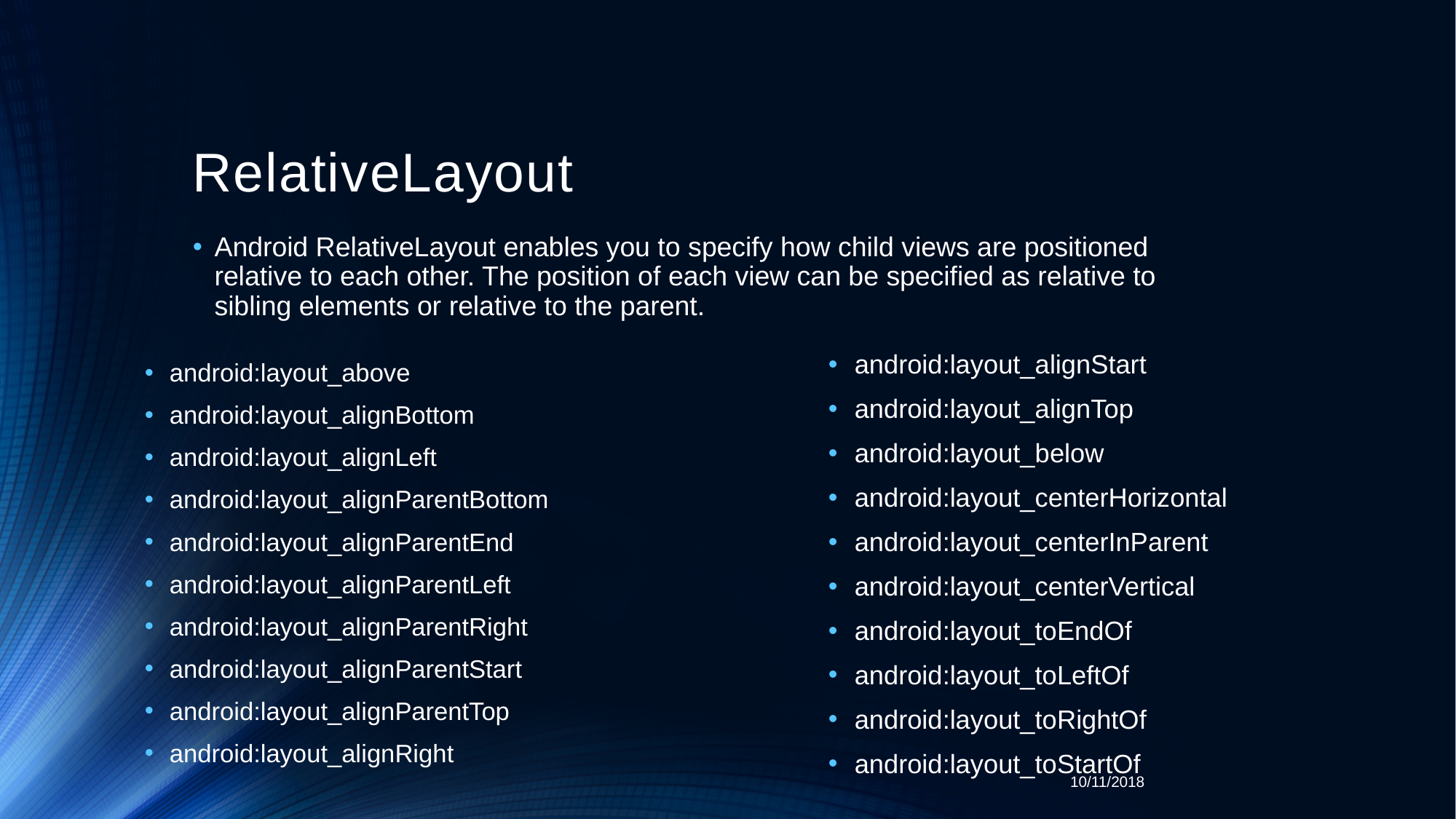

# RelativeLayout
Android RelativeLayout enables you to specify how child views are positioned relative to each other. The position of each view can be specified as relative to sibling elements or relative to the parent.

android:layout_alignStart
android:layout_alignTop
android:layout_below
android:layout_centerHorizontal
android:layout_centerInParent
android:layout_centerVertical
android:layout_toEndOf
android:layout_toLeftOf
android:layout_toRightOf
android:layout_toStartOf
android:layout_above
android:layout_alignBottom
android:layout_alignLeft
android:layout_alignParentBottom
android:layout_alignParentEnd
android:layout_alignParentLeft
android:layout_alignParentRight
android:layout_alignParentStart
android:layout_alignParentTop
android:layout_alignRight
10/11/2018